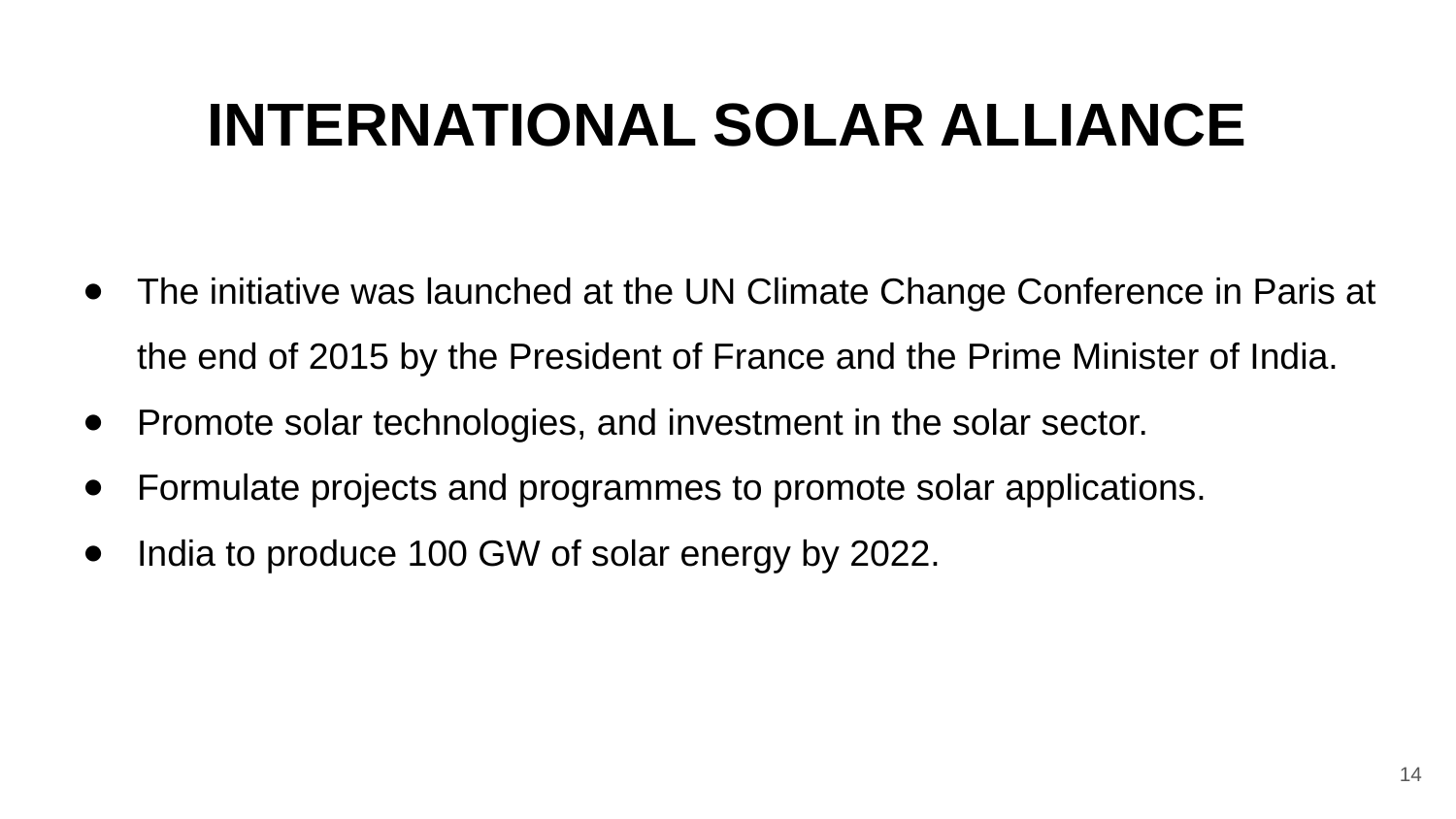

# INTERNATIONAL SOLAR ALLIANCE

The initiative was launched at the UN Climate Change Conference in Paris at the end of 2015 by the President of France and the Prime Minister of India.
Promote solar technologies, and investment in the solar sector.
Formulate projects and programmes to promote solar applications.
India to produce 100 GW of solar energy by 2022.

14